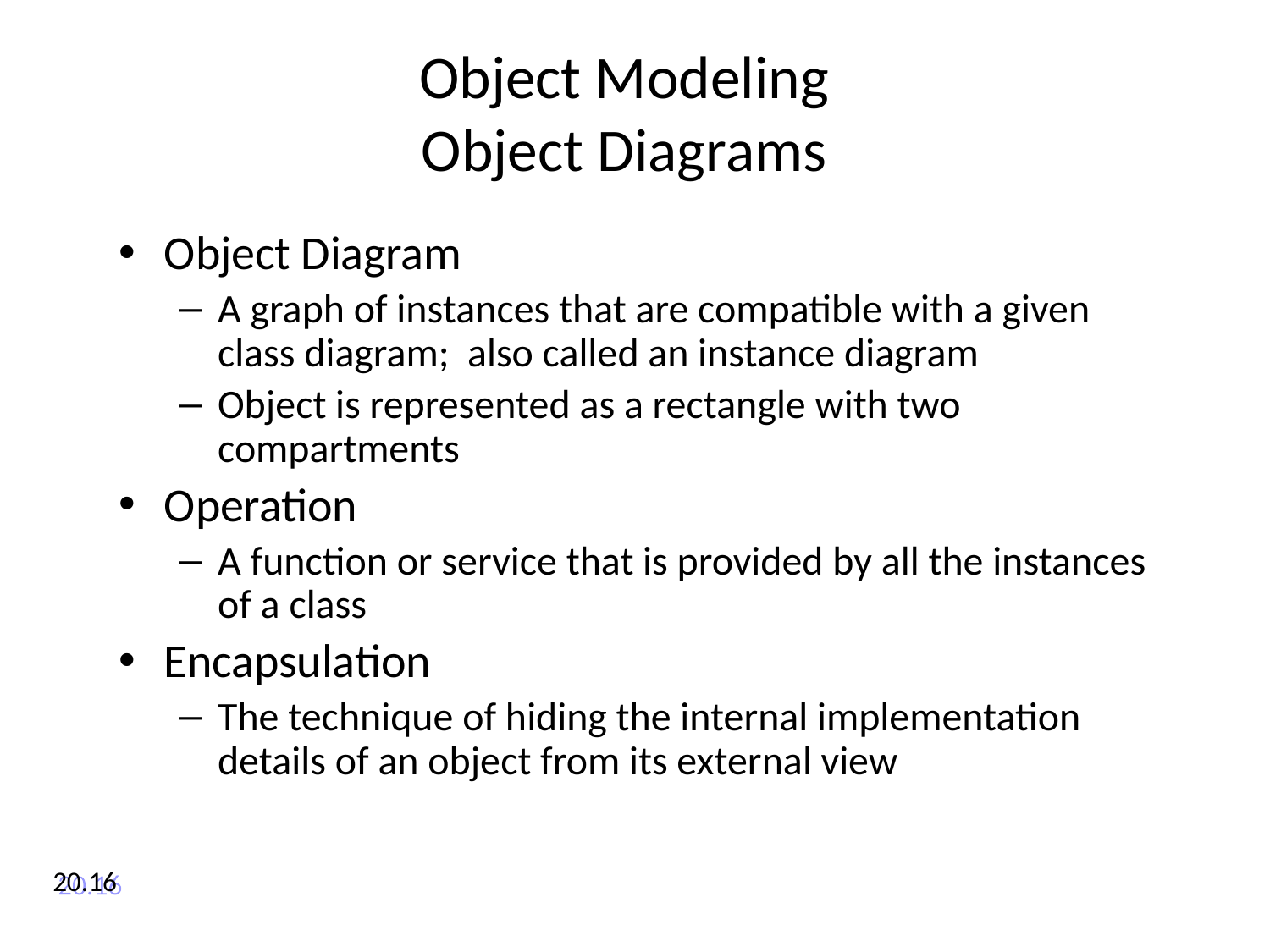

# Object Modeling Object Diagrams
Object Diagram
A graph of instances that are compatible with a given class diagram;  also called an instance diagram
Object is represented as a rectangle with two compartments
Operation
A function or service that is provided by all the instances of a class
Encapsulation
The technique of hiding the internal implementation details of an object from its external view

20.16